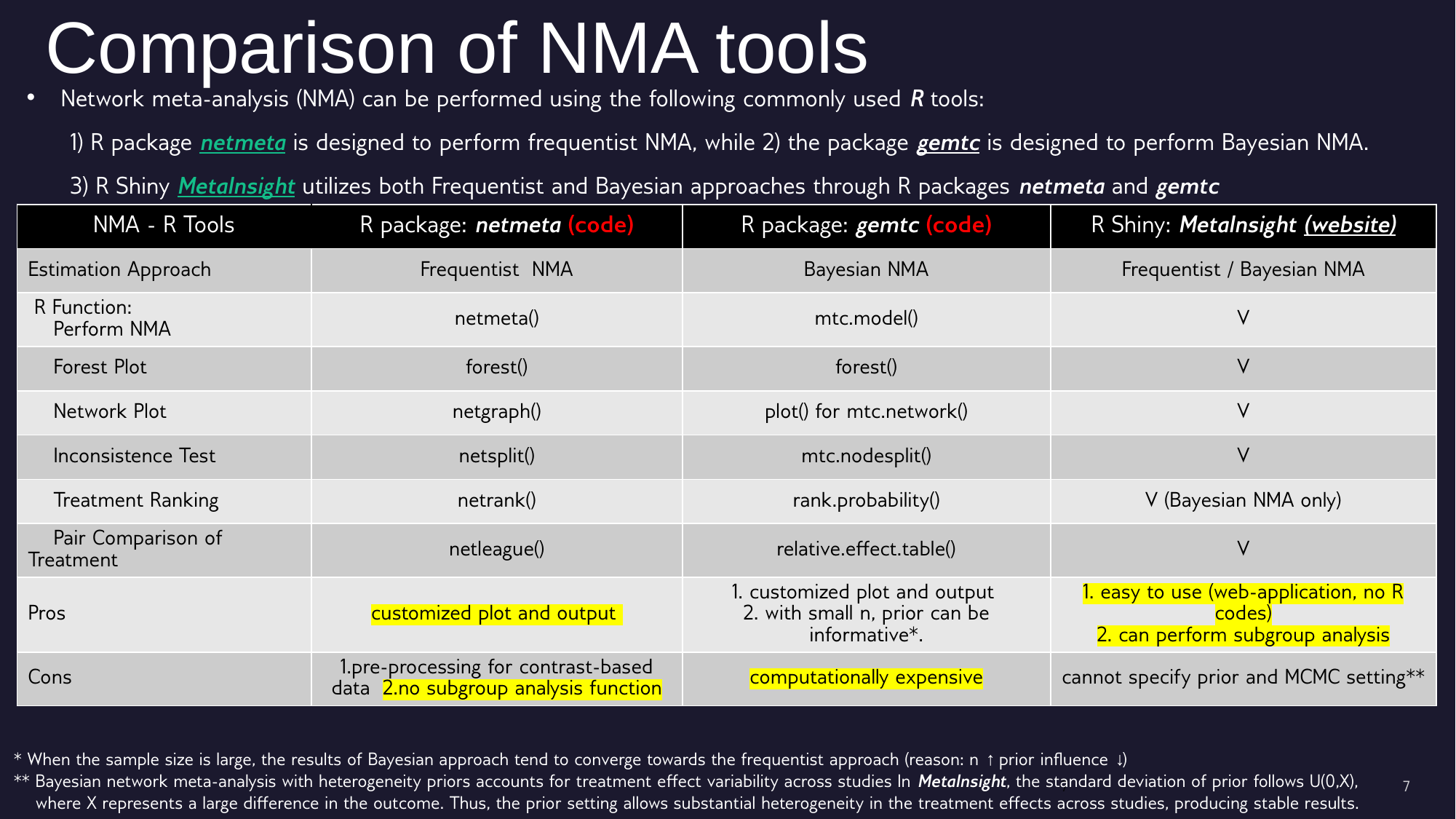

# Comparison of NMA tools
Network meta-analysis (NMA) can be performed using the following commonly used R tools:
      1) R package netmeta is designed to perform frequentist NMA, while 2) the package gemtc is designed to perform Bayesian NMA.
      3) R Shiny MetaInsight utilizes both Frequentist and Bayesian approaches through R packages netmeta and gemtc
| NMA - R Tools | R package: netmeta (code) | R package: gemtc (code) | R Shiny: MetaInsight (website) |
| --- | --- | --- | --- |
| Estimation Approach | Frequentist NMA | Bayesian NMA | Frequentist / Bayesian NMA |
| R Function: Perform NMA | netmeta() | mtc.model() | V |
| Forest Plot | forest() | forest() | V |
| Network Plot | netgraph() | plot() for mtc.network() | V |
| Inconsistence Test | netsplit() | mtc.nodesplit() | V |
| Treatment Ranking | netrank() | rank.probability() | V (Bayesian NMA only) |
| Pair Comparison of Treatment | netleague() | relative.effect.table() | V |
| Pros | customized plot and output | 1. customized plot and output 2. with small n, prior can be informative\*. | 1. easy to use (web-application, no R codes) 2. can perform subgroup analysis |
| Cons | 1.pre-processing for contrast-based data 2.no subgroup analysis function | computationally expensive | cannot specify prior and MCMC setting\*\* |
* When the sample size is large, the results of Bayesian approach tend to converge towards the frequentist approach (reason: n ↑ prior influence ↓)
** Bayesian network meta-analysis with heterogeneity priors accounts for treatment effect variability across studies In MetaInsight, the standard deviation of prior follows U(0,X),
    where X represents a large difference in the outcome. Thus, the prior setting allows substantial heterogeneity in the treatment effects across studies, producing stable results.
7
7